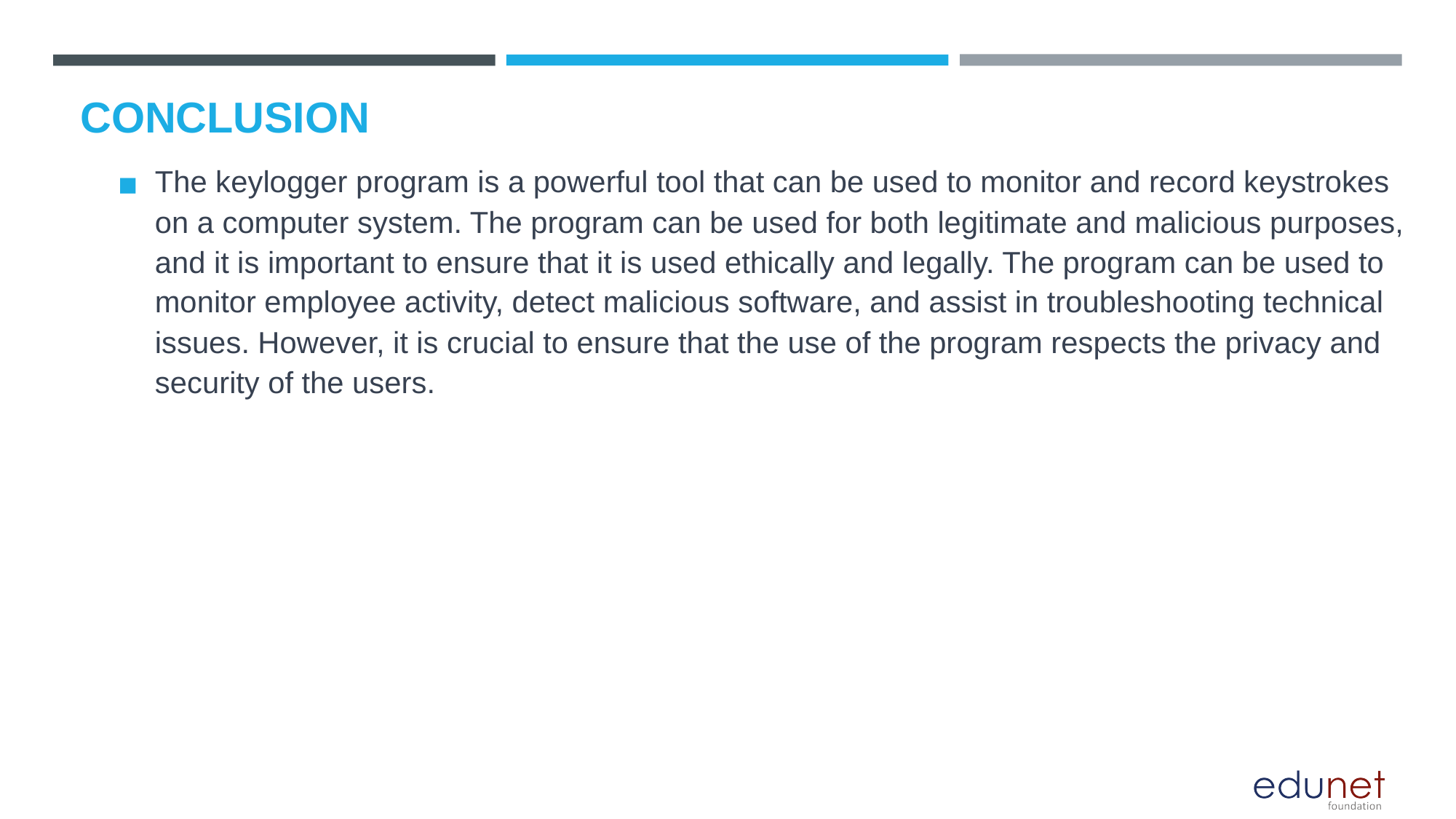

The keylogger program is a powerful tool that can be used to monitor and record keystrokes on a computer system. The program can be used for both legitimate and malicious purposes, and it is important to ensure that it is used ethically and legally. The program can be used to monitor employee activity, detect malicious software, and assist in troubleshooting technical issues. However, it is crucial to ensure that the use of the program respects the privacy and security of the users.
# CONCLUSION